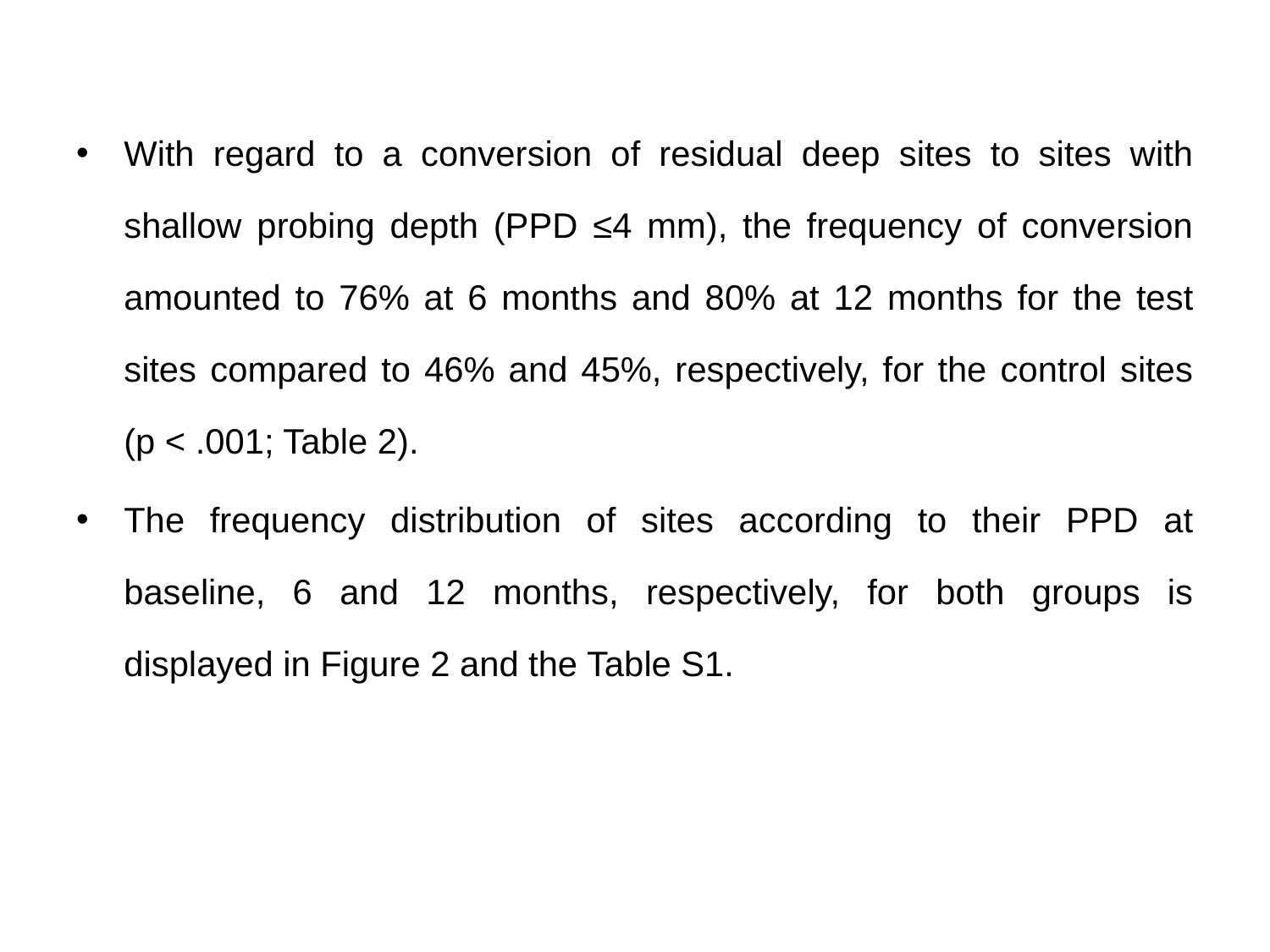

With regard to a conversion of residual deep sites to sites with shallow probing depth (PPD ≤4 mm), the frequency of conversion amounted to 76% at 6 months and 80% at 12 months for the test sites compared to 46% and 45%, respectively, for the control sites (p < .001; Table 2).
The frequency distribution of sites according to their PPD at baseline, 6 and 12 months, respectively, for both groups is displayed in Figure 2 and the Table S1.